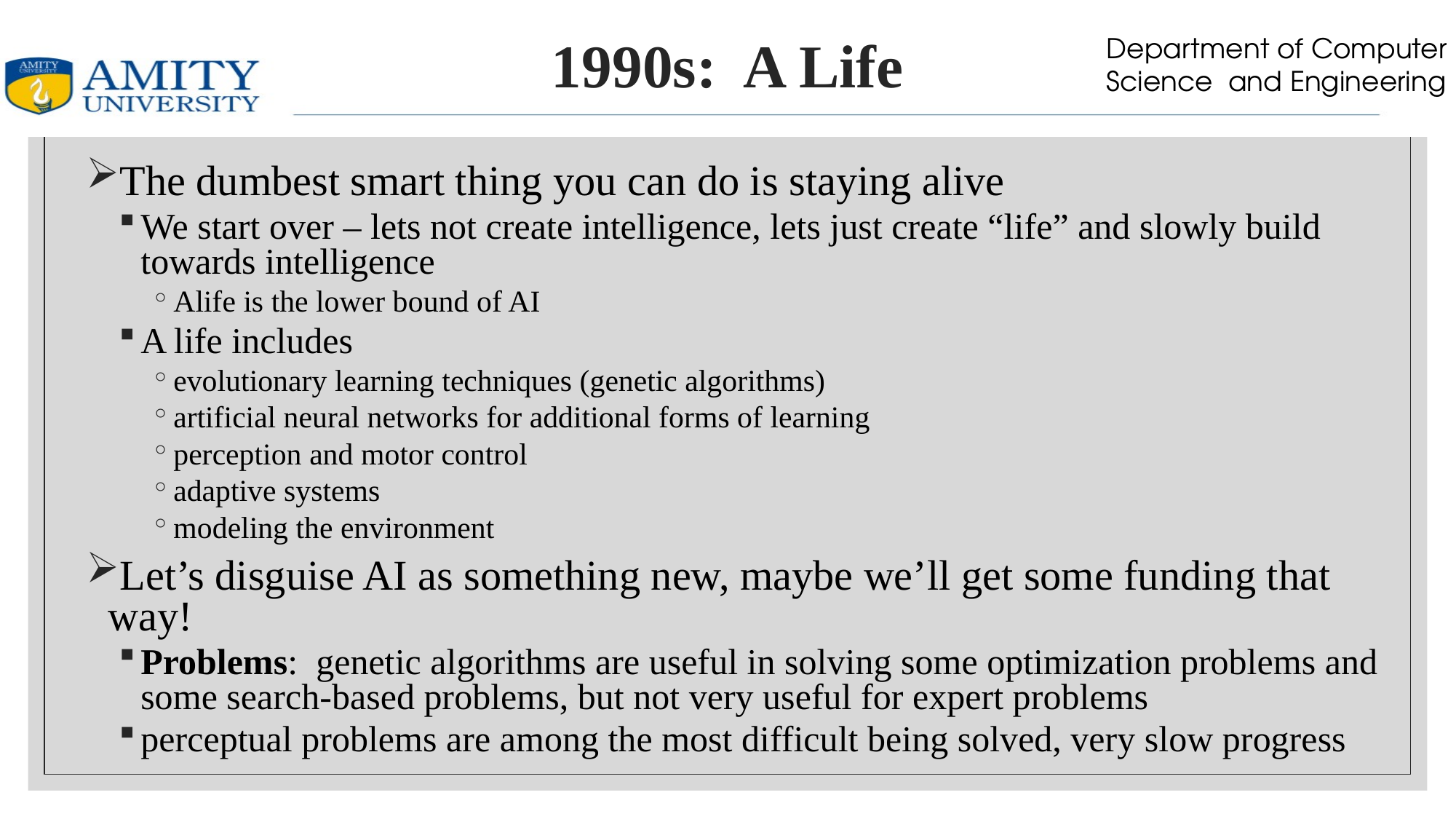

# 1990s:  A Life
The dumbest smart thing you can do is staying alive
We start over – lets not create intelligence, lets just create “life” and slowly build towards intelligence
Alife is the lower bound of AI
A life includes
evolutionary learning techniques (genetic algorithms)
artificial neural networks for additional forms of learning
perception and motor control
adaptive systems
modeling the environment
Let’s disguise AI as something new, maybe we’ll get some funding that way!
Problems:  genetic algorithms are useful in solving some optimization problems and some search-based problems, but not very useful for expert problems
perceptual problems are among the most difficult being solved, very slow progress